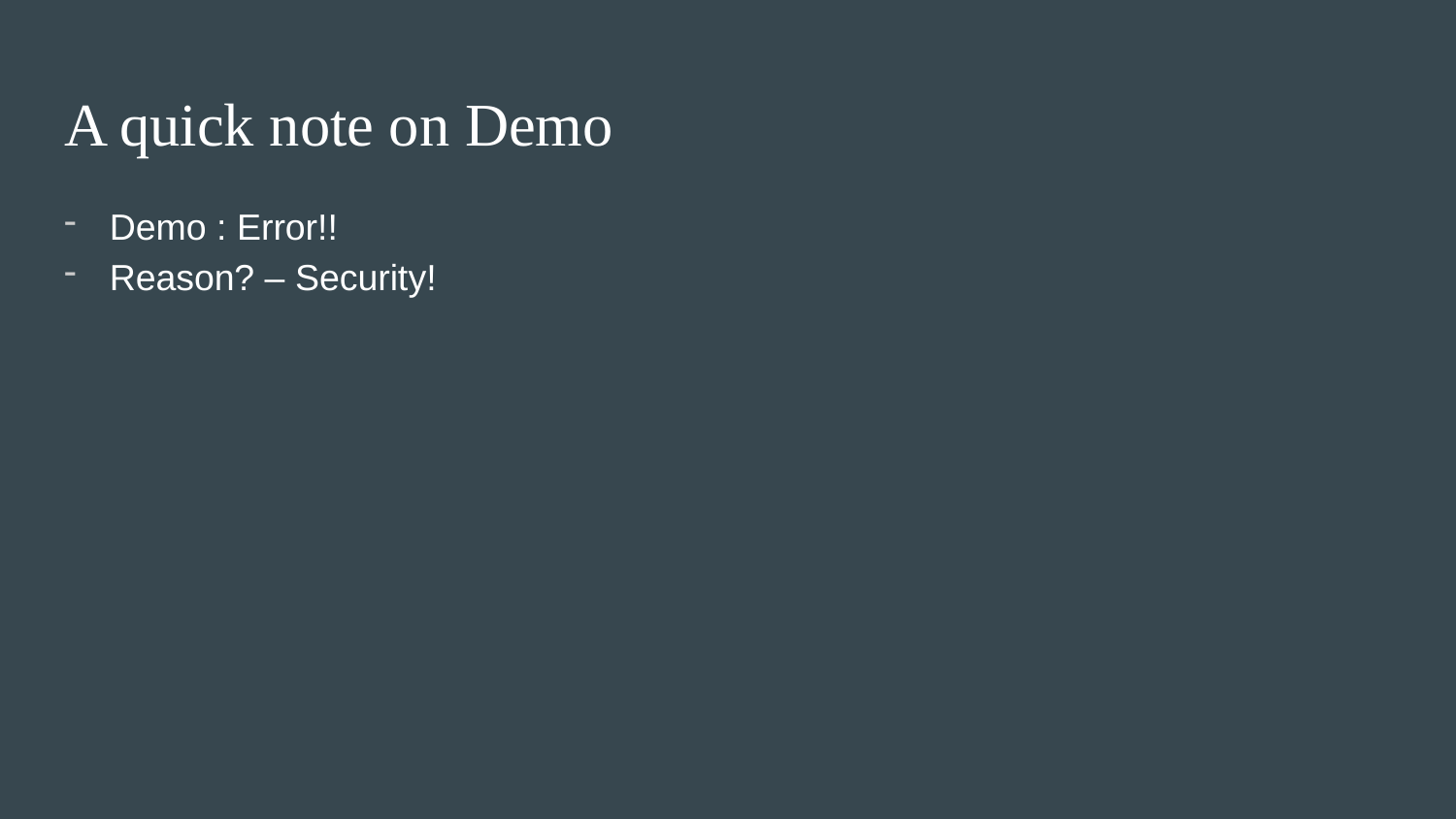

A quick note on Demo
Demo : Error!!
Reason? – Security!